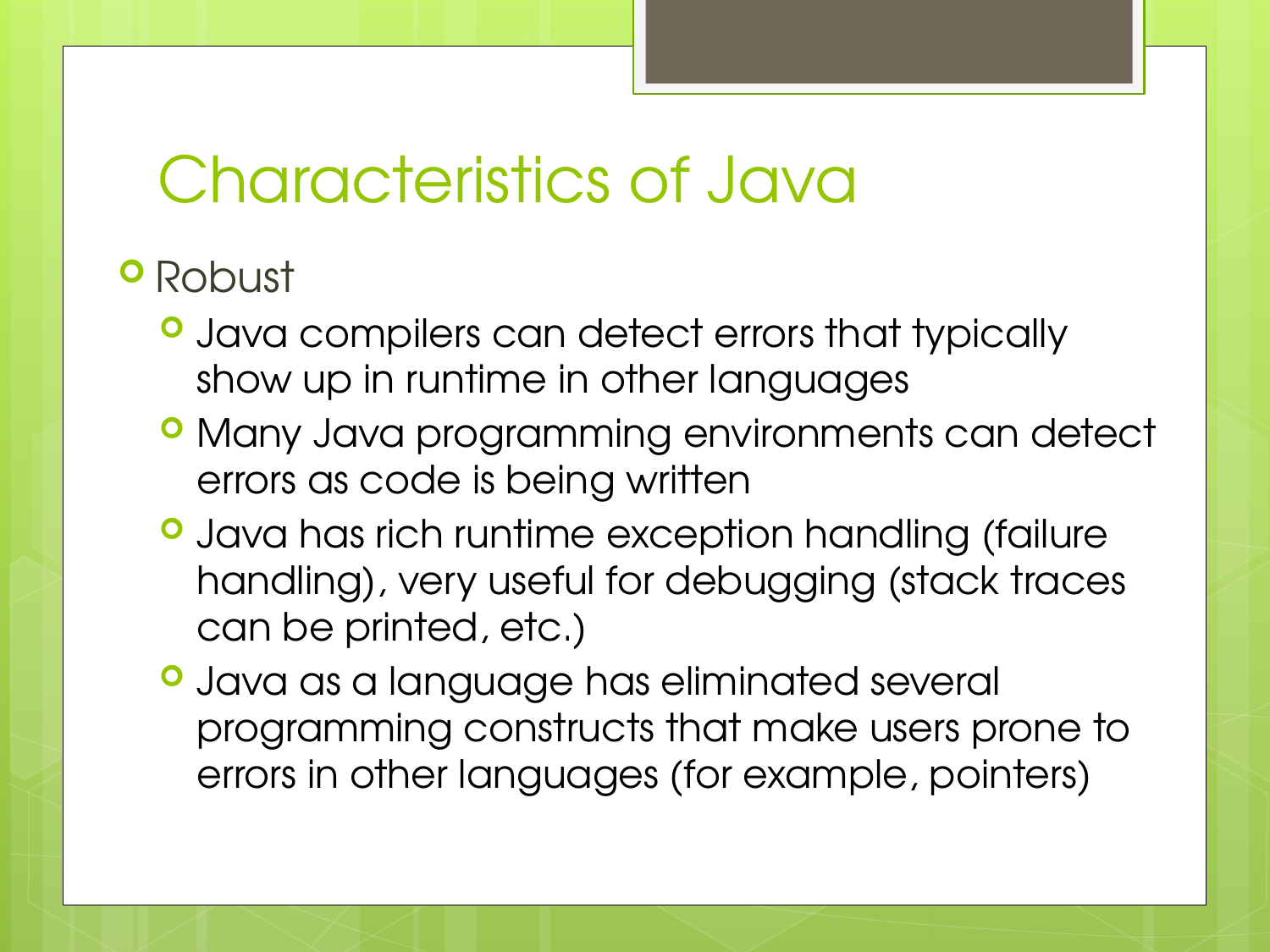

# Characteristics of Java
Robust
Java compilers can detect errors that typically show up in runtime in other languages
Many Java programming environments can detect errors as code is being written
Java has rich runtime exception handling (failure handling), very useful for debugging (stack traces can be printed, etc.)
Java as a language has eliminated several programming constructs that make users prone to errors in other languages (for example, pointers)